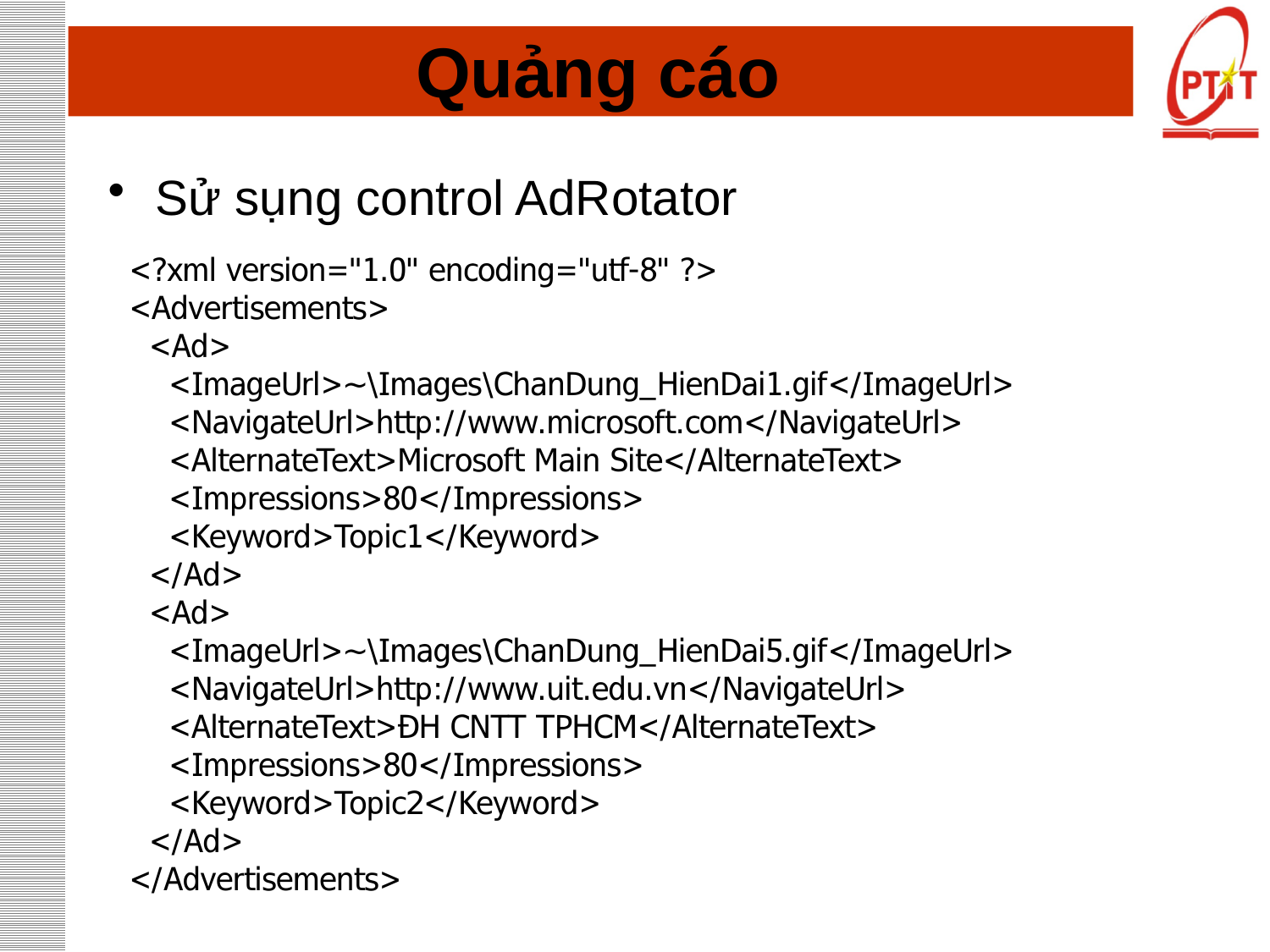

# Quảng cáo
Sử sụng control AdRotator

<?xml version="1.0" encoding="utf-8" ?>
<Advertisements>
  <Ad>
    <ImageUrl>~\Images\ChanDung_HienDai1.gif</ImageUrl>
    <NavigateUrl>http://www.microsoft.com</NavigateUrl>
    <AlternateText>Microsoft Main Site</AlternateText>
    <Impressions>80</Impressions>
    <Keyword>Topic1</Keyword>
  </Ad>
  <Ad>
    <ImageUrl>~\Images\ChanDung_HienDai5.gif</ImageUrl>
    <NavigateUrl>http://www.uit.edu.vn</NavigateUrl>
    <AlternateText>ĐH CNTT TPHCM</AlternateText>
    <Impressions>80</Impressions>
    <Keyword>Topic2</Keyword>
  </Ad>
</Advertisements>